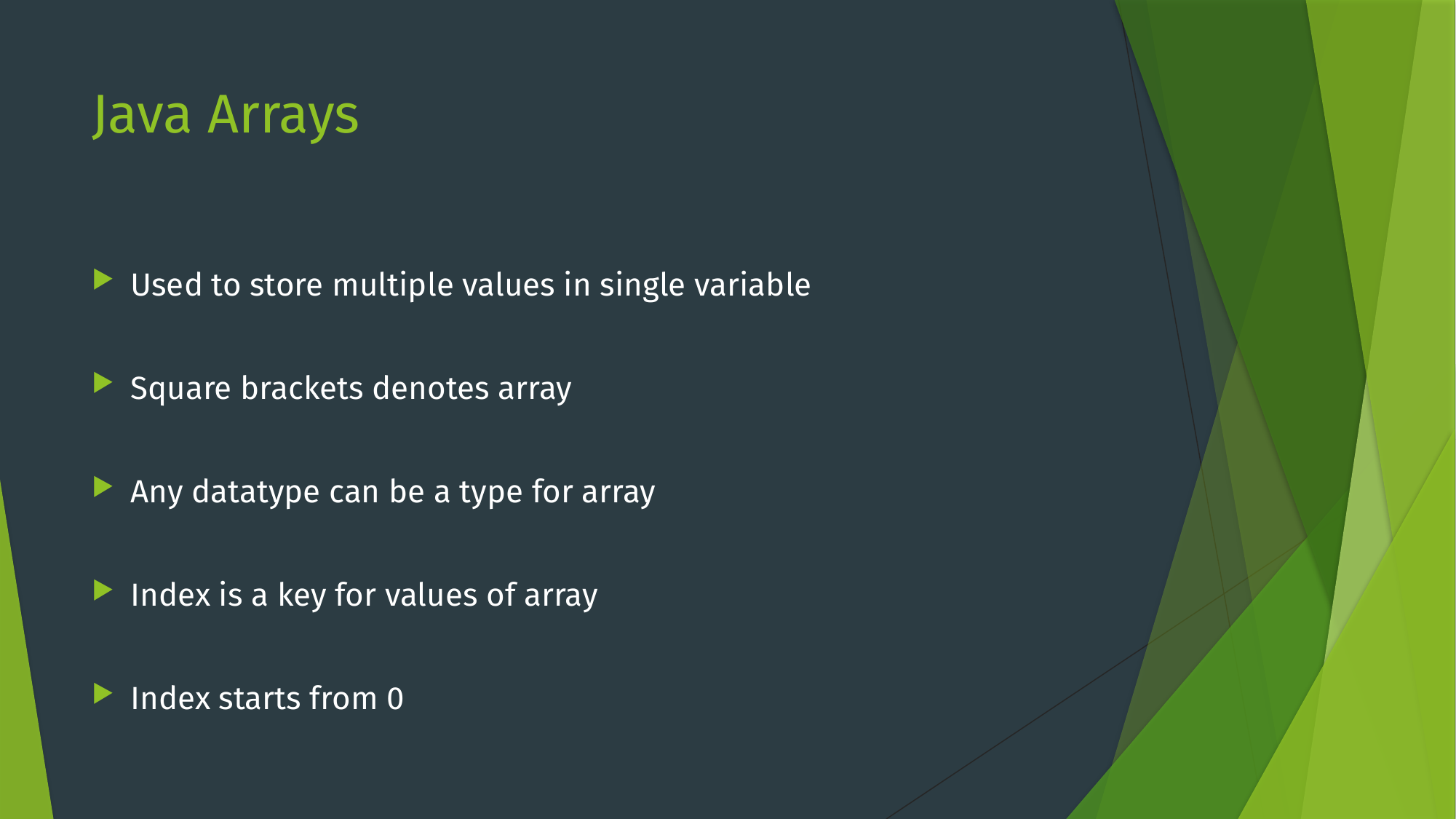

# Java Arrays
Used to store multiple values in single variable

Square brackets denotes array

Any datatype can be a type for array

Index is a key for values of array

Index starts from 0